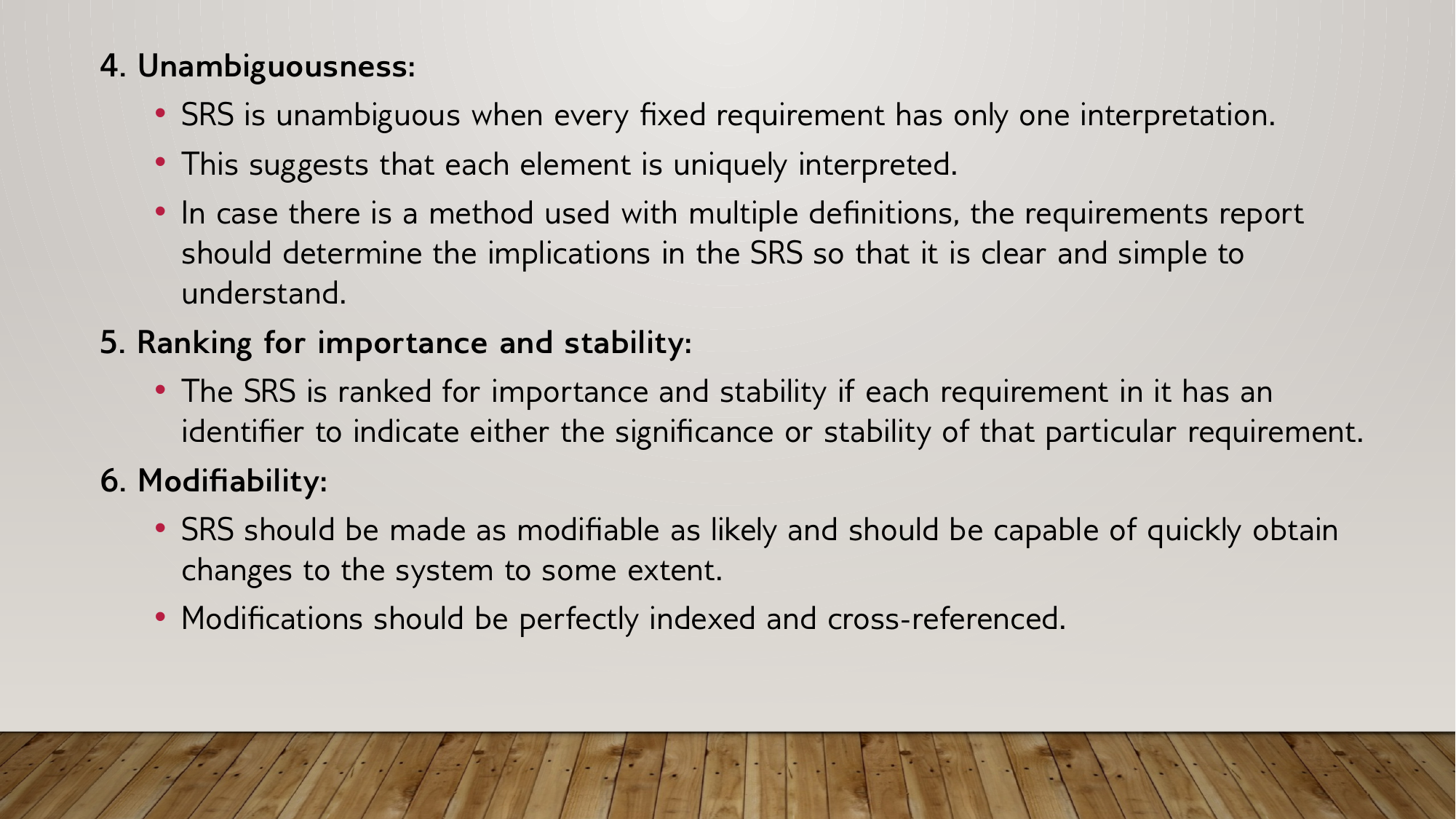

4. Unambiguousness:
SRS is unambiguous when every fixed requirement has only one interpretation.
This suggests that each element is uniquely interpreted.
In case there is a method used with multiple definitions, the requirements report should determine the implications in the SRS so that it is clear and simple to understand.
5. Ranking for importance and stability:
The SRS is ranked for importance and stability if each requirement in it has an identifier to indicate either the significance or stability of that particular requirement.
6. Modifiability:
SRS should be made as modifiable as likely and should be capable of quickly obtain changes to the system to some extent.
Modifications should be perfectly indexed and cross-referenced.